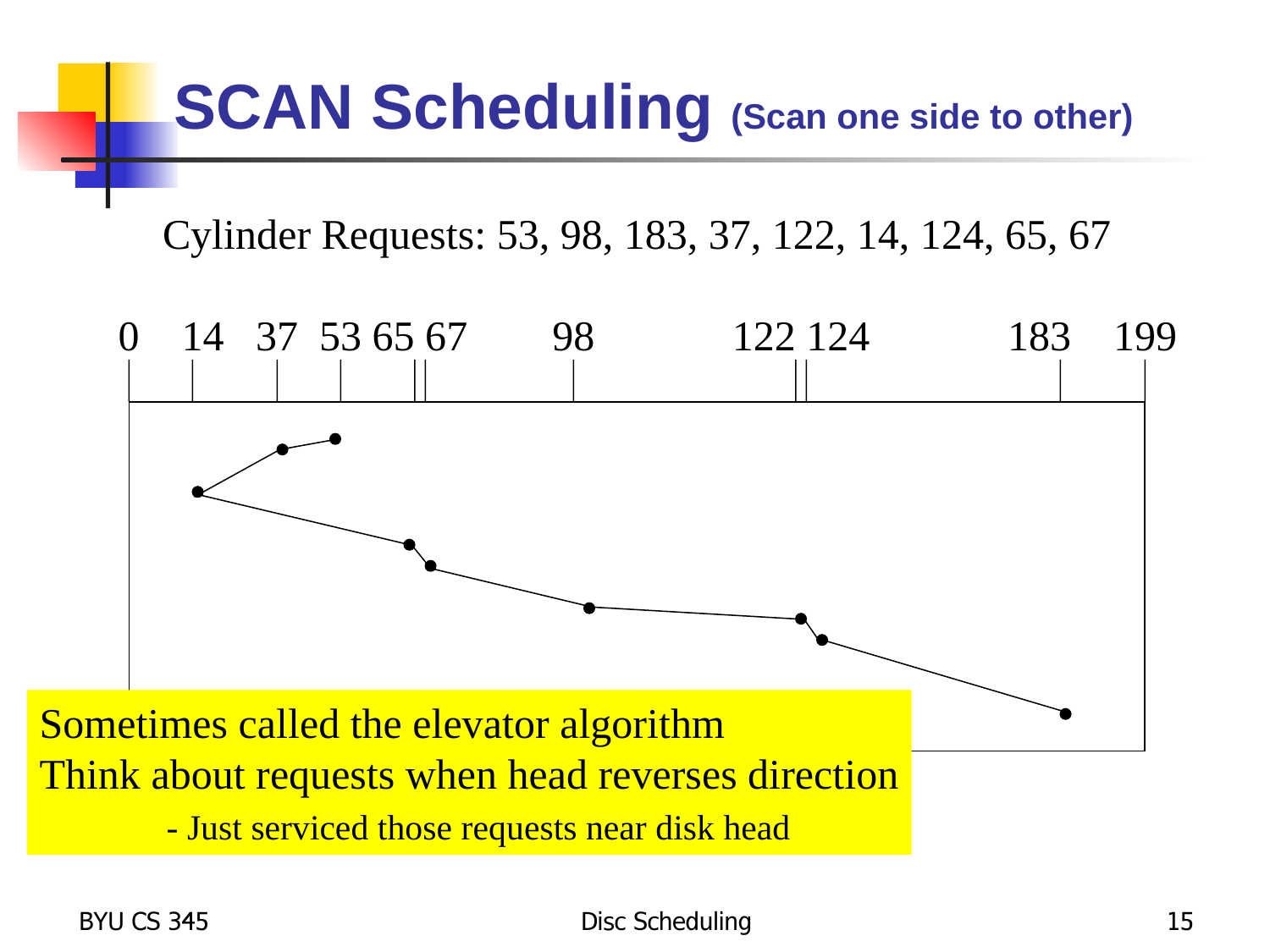

SCAN Scheduling (Scan one side to other)
Cylinder Requests: 53, 98, 183, 37, 122, 14, 124, 65, 67
0    14   37  53 65 67        98             122 124             183    199

Sometimes called the elevator algorithm
Think about requests when head reverses direction
	- Just serviced those requests near disk head

BYU CS 345
Disc Scheduling
15